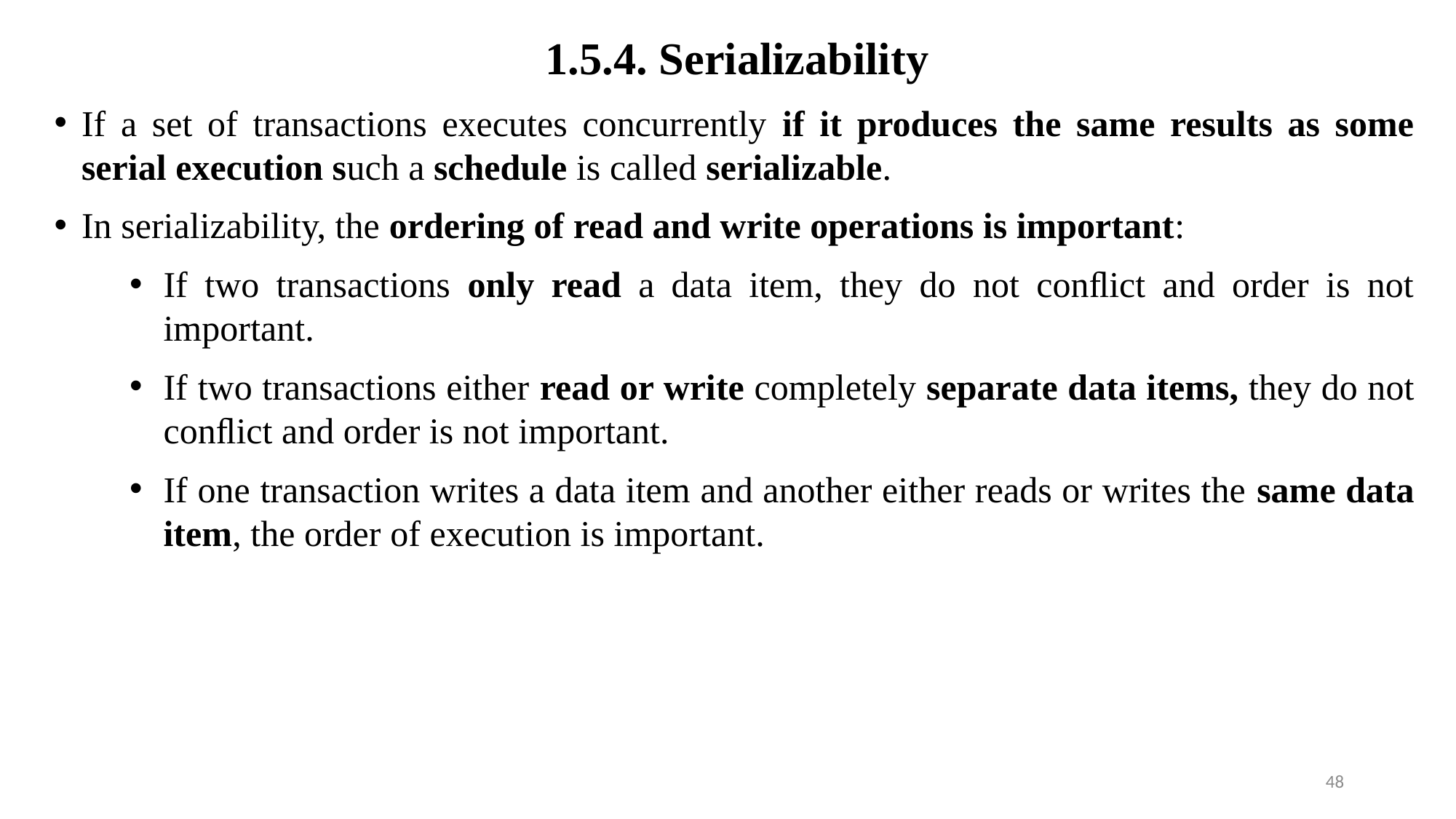

1.5.4. Serializability
If a set of transactions executes concurrently if it produces the same results as some serial execution such a schedule is called serializable.
In serializability, the ordering of read and write operations is important:
If two transactions only read a data item, they do not conﬂict and order is not important.
If two transactions either read or write completely separate data items, they do not conﬂict and order is not important.
If one transaction writes a data item and another either reads or writes the same data item, the order of execution is important.

48